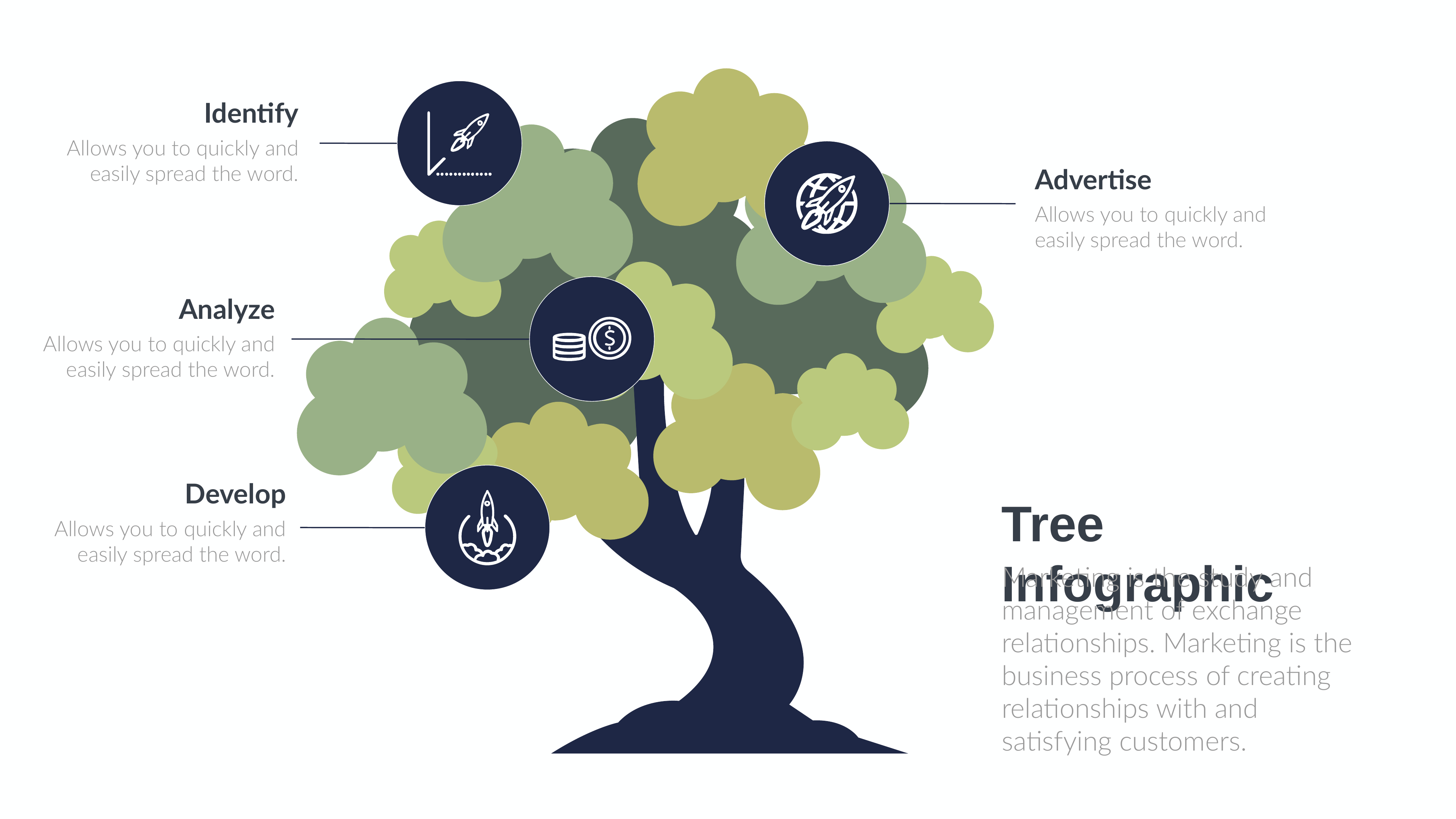

Identify

Allows you to quickly and easily spread the word.

Advertise

Allows you to quickly and easily spread the word.

Analyze

Allows you to quickly and easily spread the word.

Develop
Tree Infographic
Marketing is the study and management of exchange relationships. Marketing is the business process of creating relationships with and satisfying customers.

Allows you to quickly and easily spread the word.